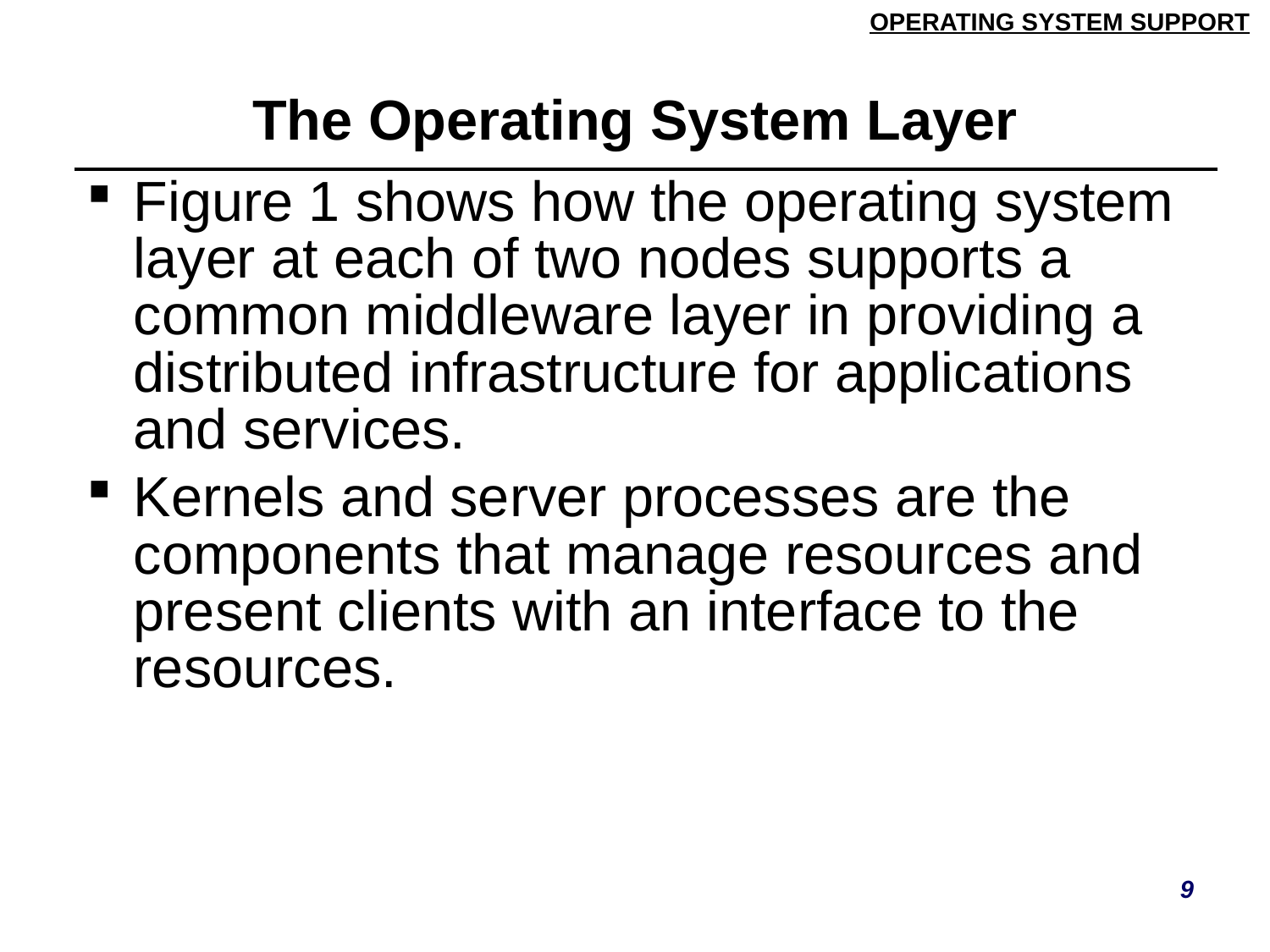

# The Operating System Layer
| Figure 1 shows how the operating system layer at each of two nodes supports a common middleware layer in providing a distributed infrastructure for applications and services. Kernels and server processes are the components that manage resources and present clients with an interface to the resources. |
| --- |
9